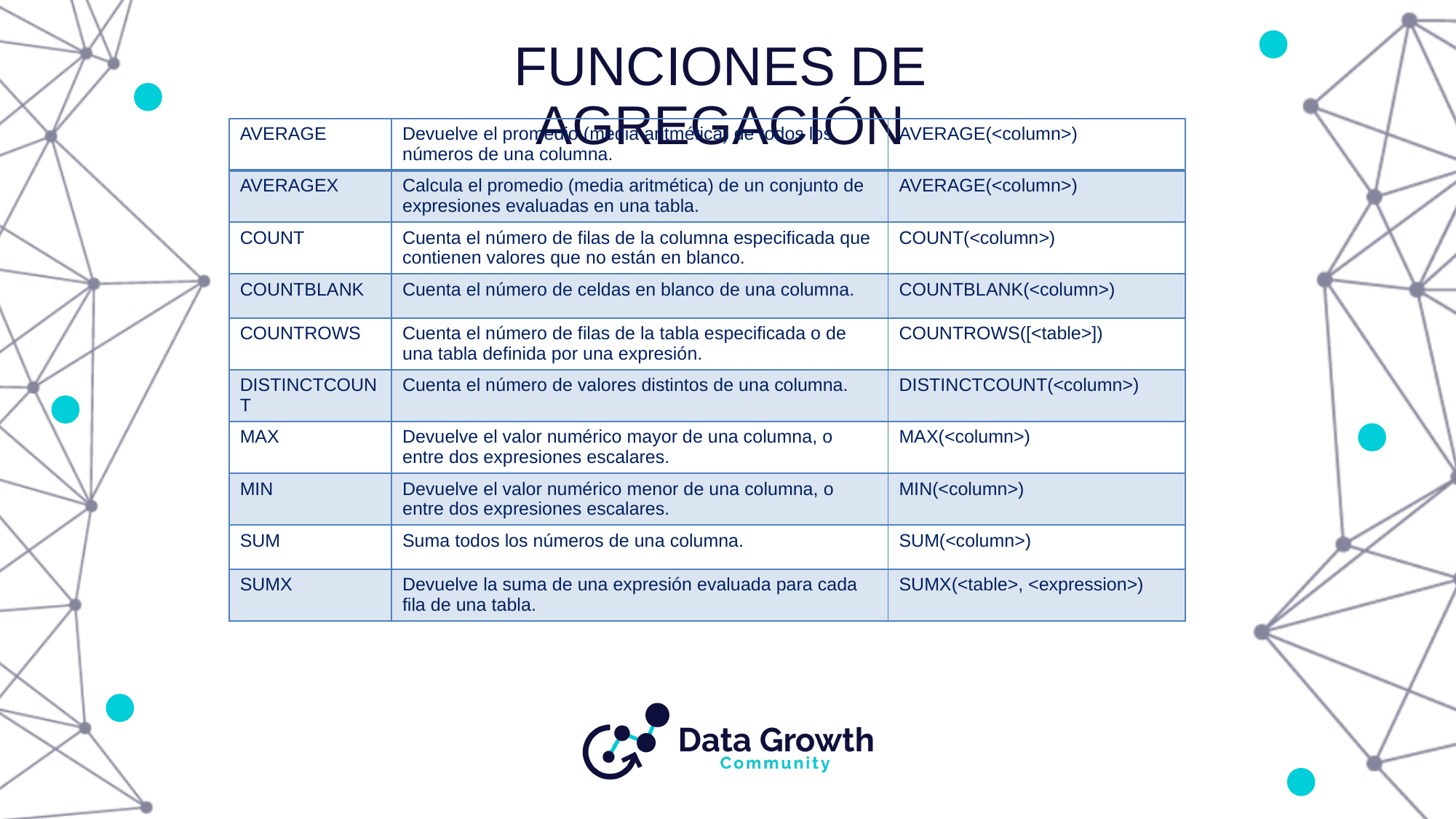

# FUNCIONES DE AGREGACIÓN
| AVERAGE | Devuelve el promedio (media aritmética) de todos los números de una columna. | AVERAGE(<column>) |
| --- | --- | --- |
| AVERAGEX | Calcula el promedio (media aritmética) de un conjunto de expresiones evaluadas en una tabla. | AVERAGE(<column>) |
| COUNT | Cuenta el número de filas de la columna especificada que contienen valores que no están en blanco. | COUNT(<column>) |
| COUNTBLANK | Cuenta el número de celdas en blanco de una columna. | COUNTBLANK(<column>) |
| COUNTROWS | Cuenta el número de filas de la tabla especificada o de una tabla definida por una expresión. | COUNTROWS([<table>]) |
| DISTINCTCOUNT | Cuenta el número de valores distintos de una columna. | DISTINCTCOUNT(<column>) |
| MAX | Devuelve el valor numérico mayor de una columna, o entre dos expresiones escalares. | MAX(<column>) |
| MIN | Devuelve el valor numérico menor de una columna, o entre dos expresiones escalares. | MIN(<column>) |
| SUM | Suma todos los números de una columna. | SUM(<column>) |
| SUMX | Devuelve la suma de una expresión evaluada para cada fila de una tabla. | SUMX(<table>, <expression>) |